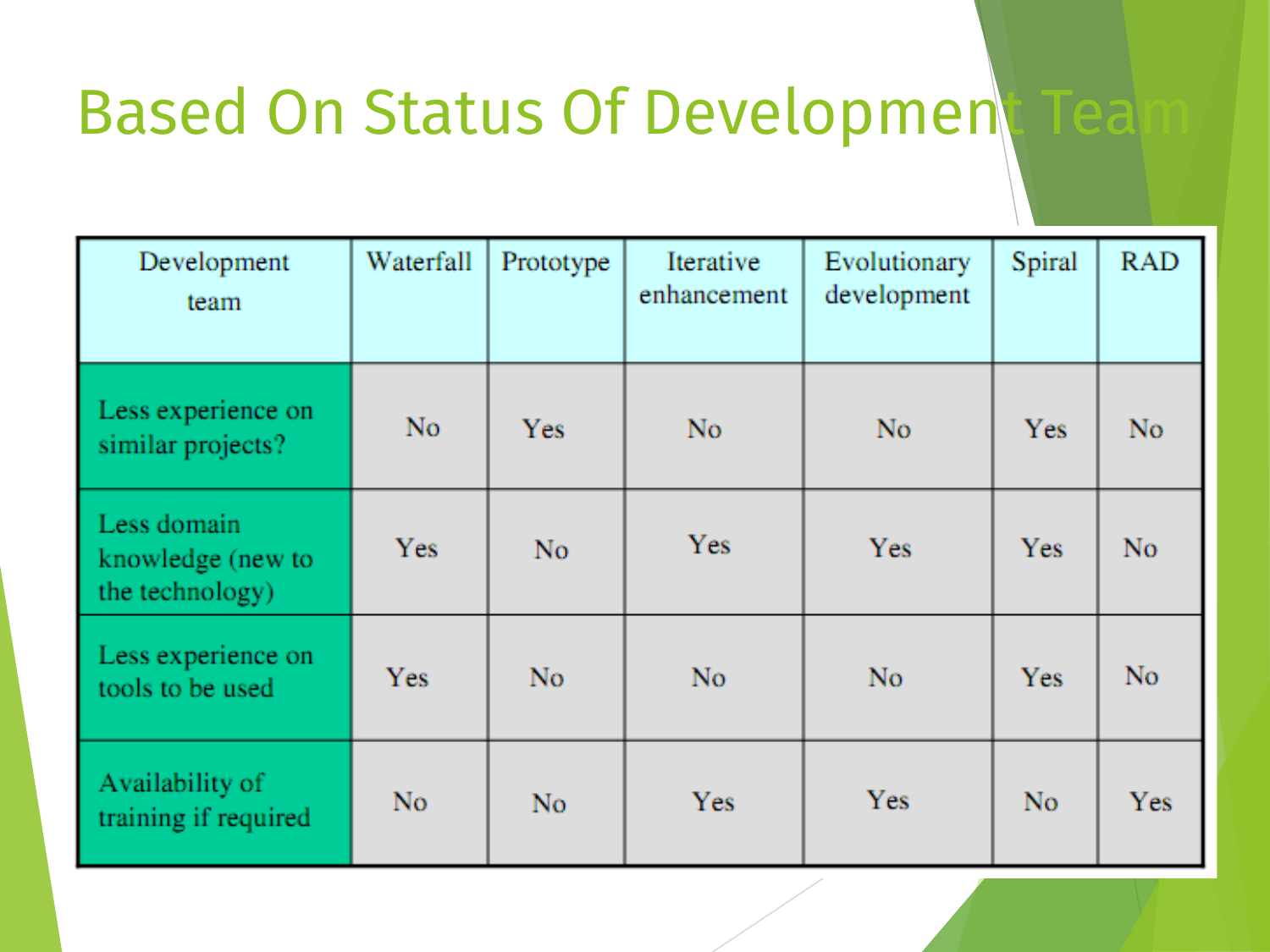

# Based On Status Of Development Team